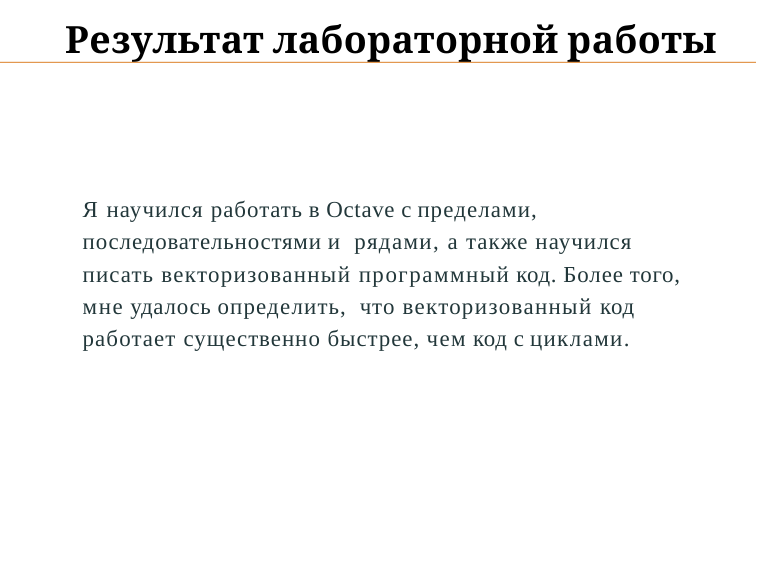

# Результат лабораторной работы

Я научился работать в Octave с пределами, последовательностями и  рядами, а также научился писать векторизованный программный код. Более того, мне удалось определить,  что векторизованный код работает существенно быстрее, чем код с циклами.